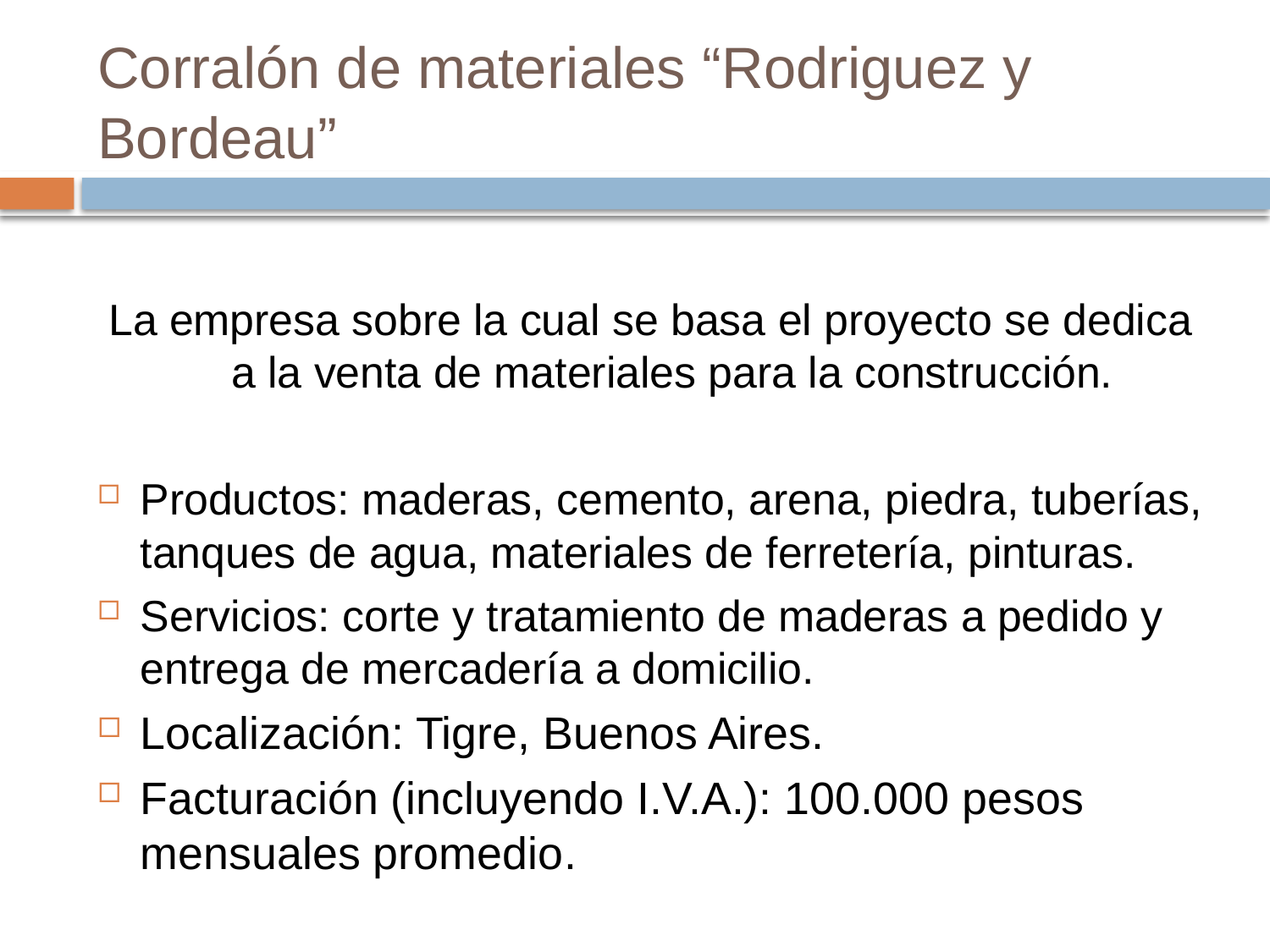

# Corralón de materiales “Rodriguez y Bordeau”

La empresa sobre la cual se basa el proyecto se dedica a la venta de materiales para la construcción.

Productos: maderas, cemento, arena, piedra, tuberías, tanques de agua, materiales de ferretería, pinturas.
Servicios: corte y tratamiento de maderas a pedido y entrega de mercadería a domicilio.
Localización: Tigre, Buenos Aires.
Facturación (incluyendo I.V.A.): 100.000 pesos mensuales promedio.